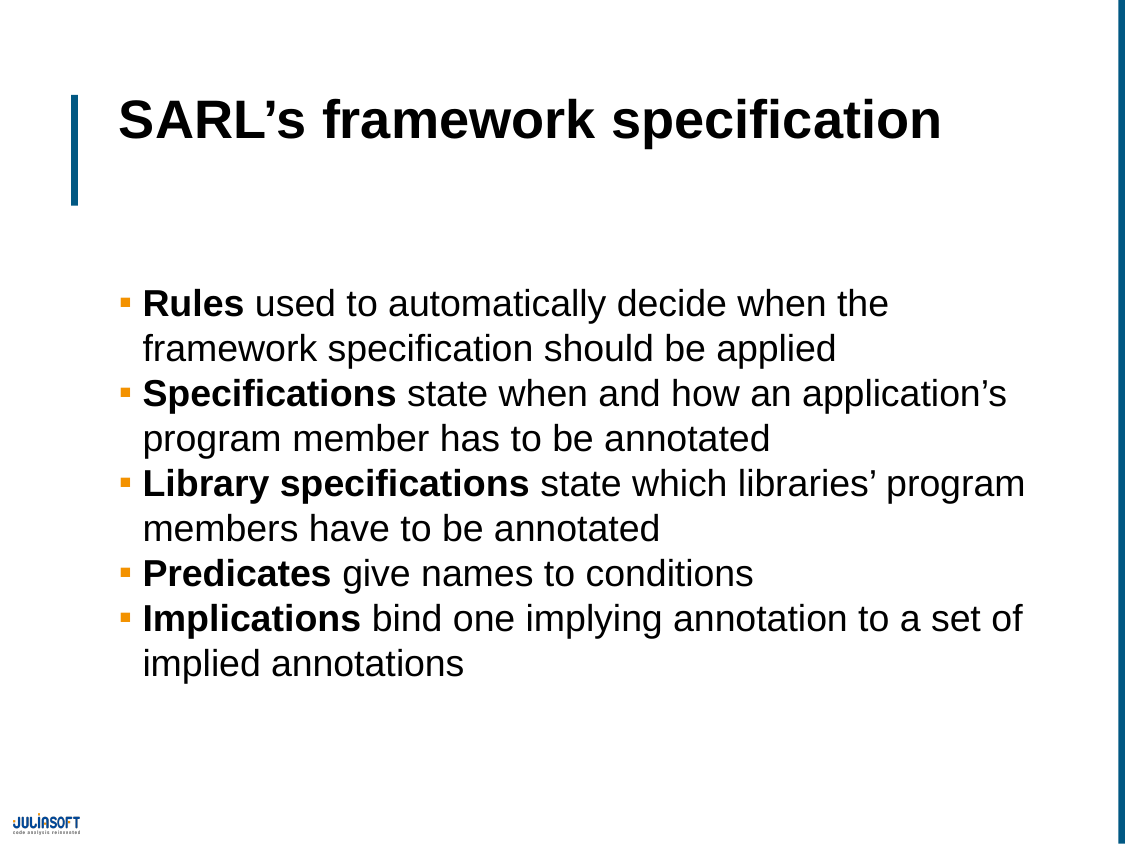

# SARL’s framework specification
Rules used to automatically decide when the framework specification should be applied
Specifications state when and how an application’s program member has to be annotated
Library specifications state which libraries’ program members have to be annotated
Predicates give names to conditions
Implications bind one implying annotation to a set of implied annotations